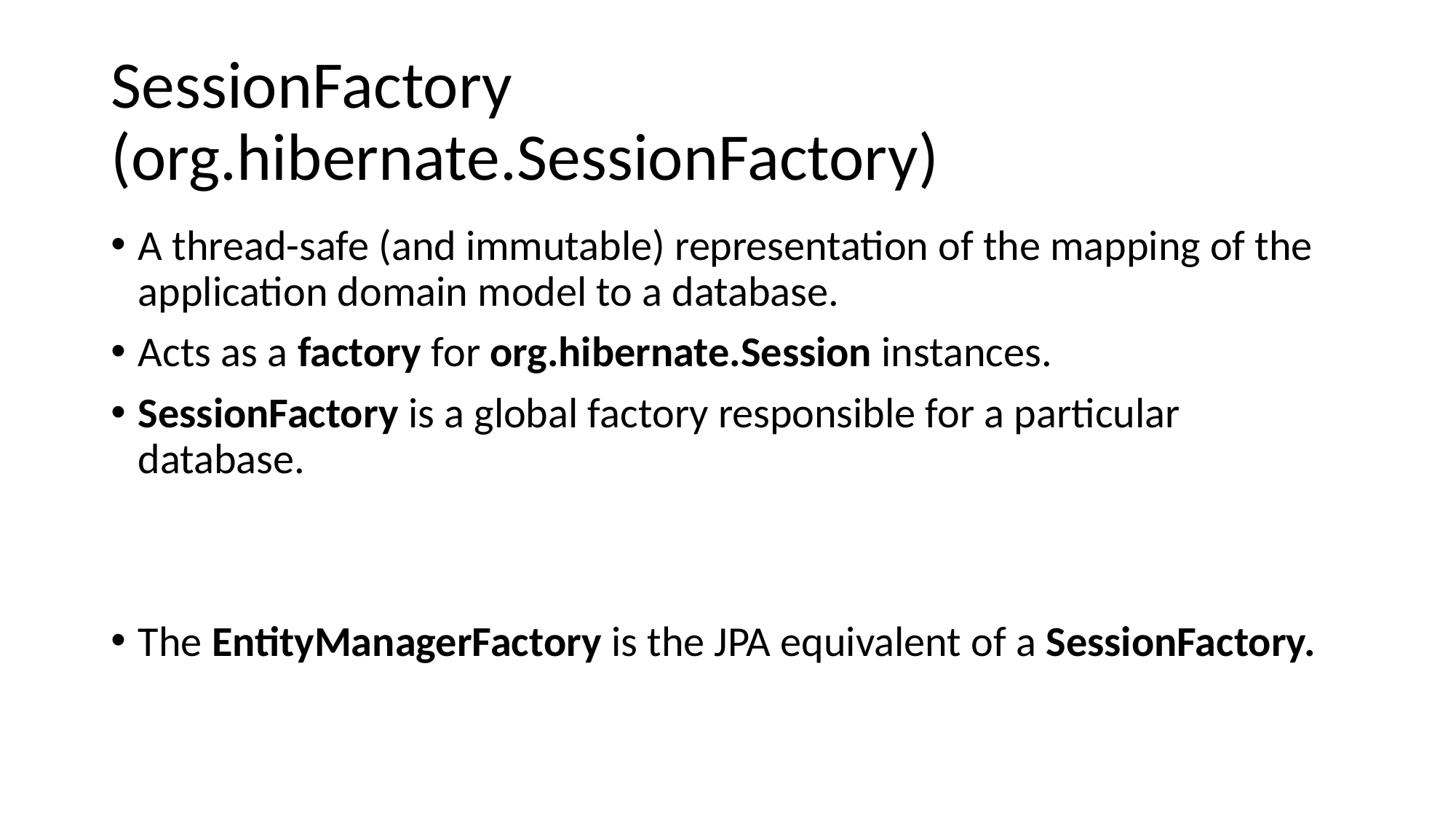

# SessionFactory (org.hibernate.SessionFactory)
A thread-safe (and immutable) representation of the mapping of the application domain model to a database.
Acts as a factory for org.hibernate.Session instances.
SessionFactory is a global factory responsible for a particular database.

The EntityManagerFactory is the JPA equivalent of a SessionFactory.